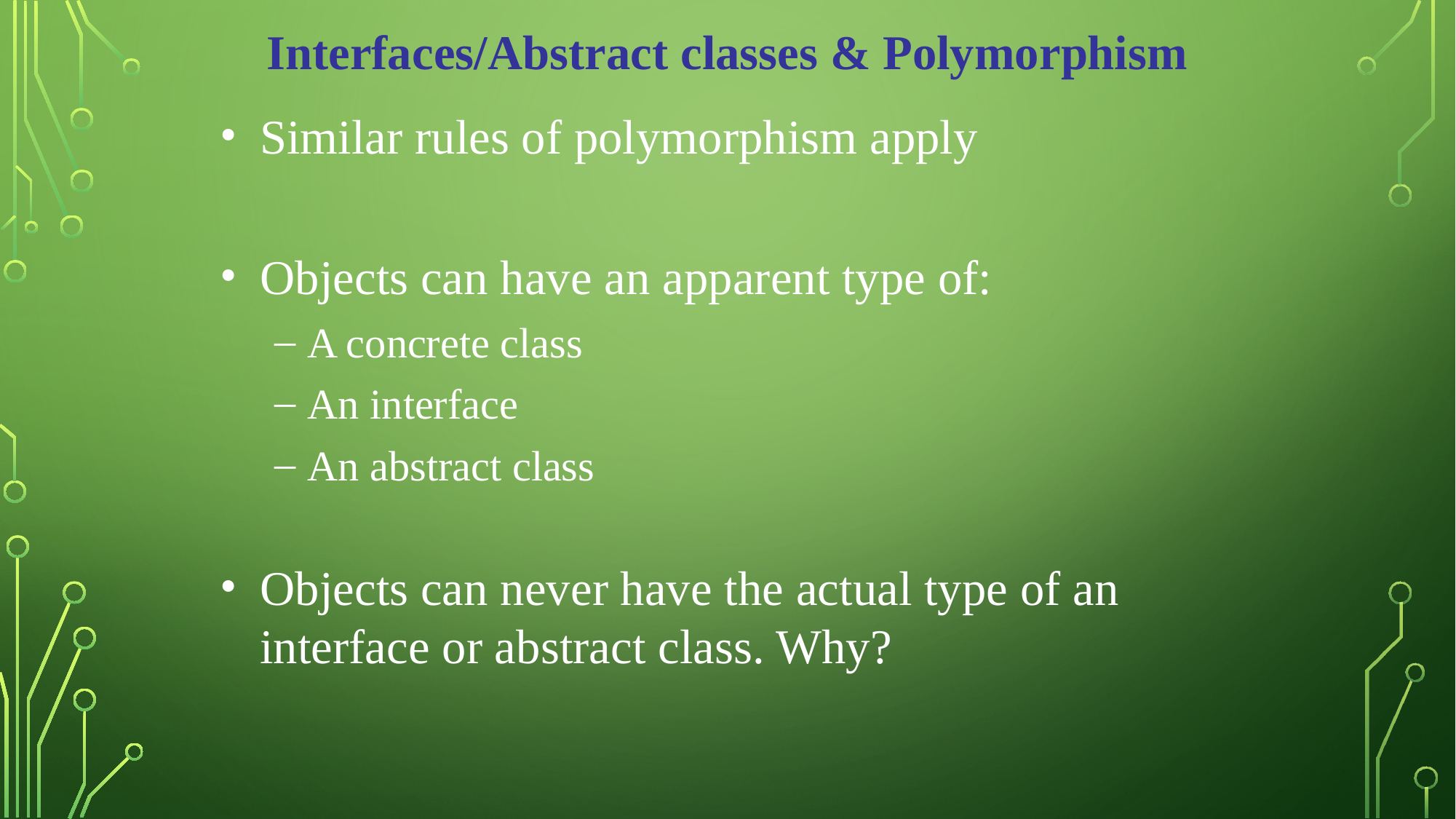

Interfaces/Abstract classes & Polymorphism
Similar rules of polymorphism apply

Objects can have an apparent type of:
A concrete class
An interface
An abstract class

Objects can never have the actual type of an interface or abstract class. Why?